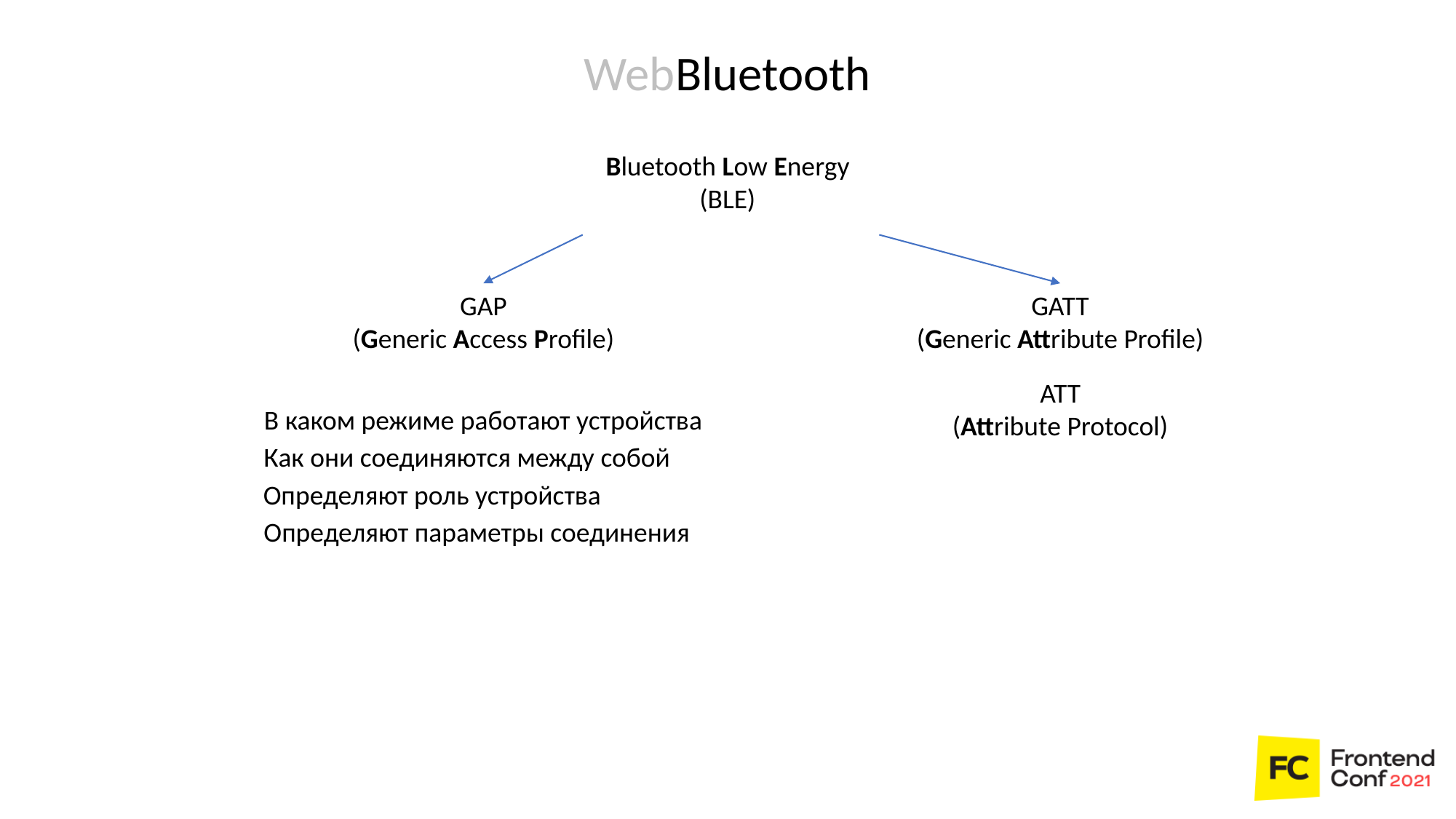

WebBluetooth
Bluetooth Low Energy (BLE)
GAP
(Generic Access Profile)
GATT
(Generic Attribute Profile)
ATT
(Attribute Protocol)
В каком режиме работают устройства
Как они соединяются между собой
Определяют роль устройства
Определяют параметры соединения